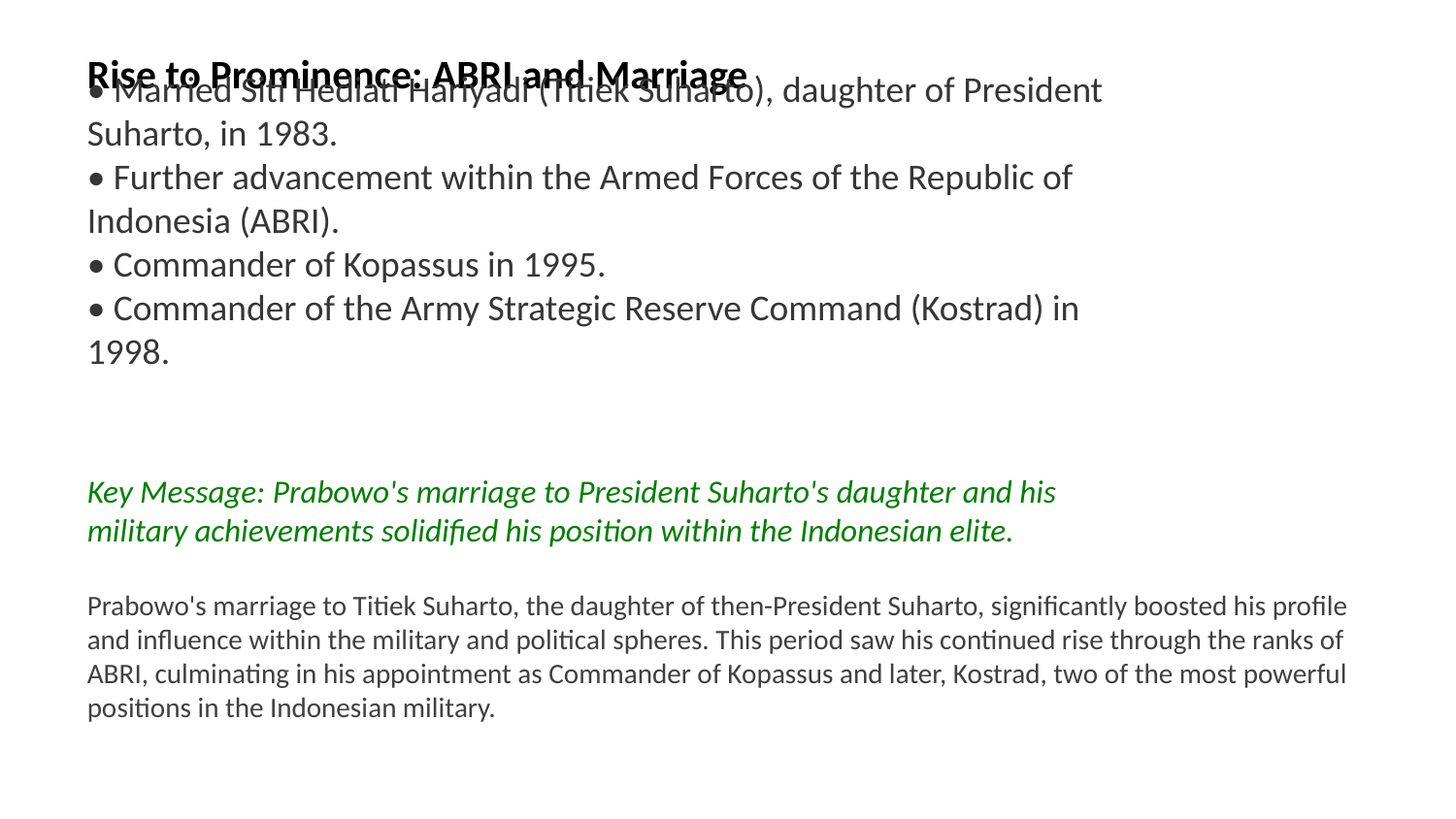

Rise to Prominence: ABRI and Marriage
• Married Siti Hediati Hariyadi (Titiek Suharto), daughter of President Suharto, in 1983.
• Further advancement within the Armed Forces of the Republic of Indonesia (ABRI).
• Commander of Kopassus in 1995.
• Commander of the Army Strategic Reserve Command (Kostrad) in 1998.
Key Message: Prabowo's marriage to President Suharto's daughter and his military achievements solidified his position within the Indonesian elite.
Prabowo's marriage to Titiek Suharto, the daughter of then-President Suharto, significantly boosted his profile and influence within the military and political spheres. This period saw his continued rise through the ranks of ABRI, culminating in his appointment as Commander of Kopassus and later, Kostrad, two of the most powerful positions in the Indonesian military.
Images: Prabowo Subianto wedding, Titiek Suharto, President Suharto, Kostrad, ABRI